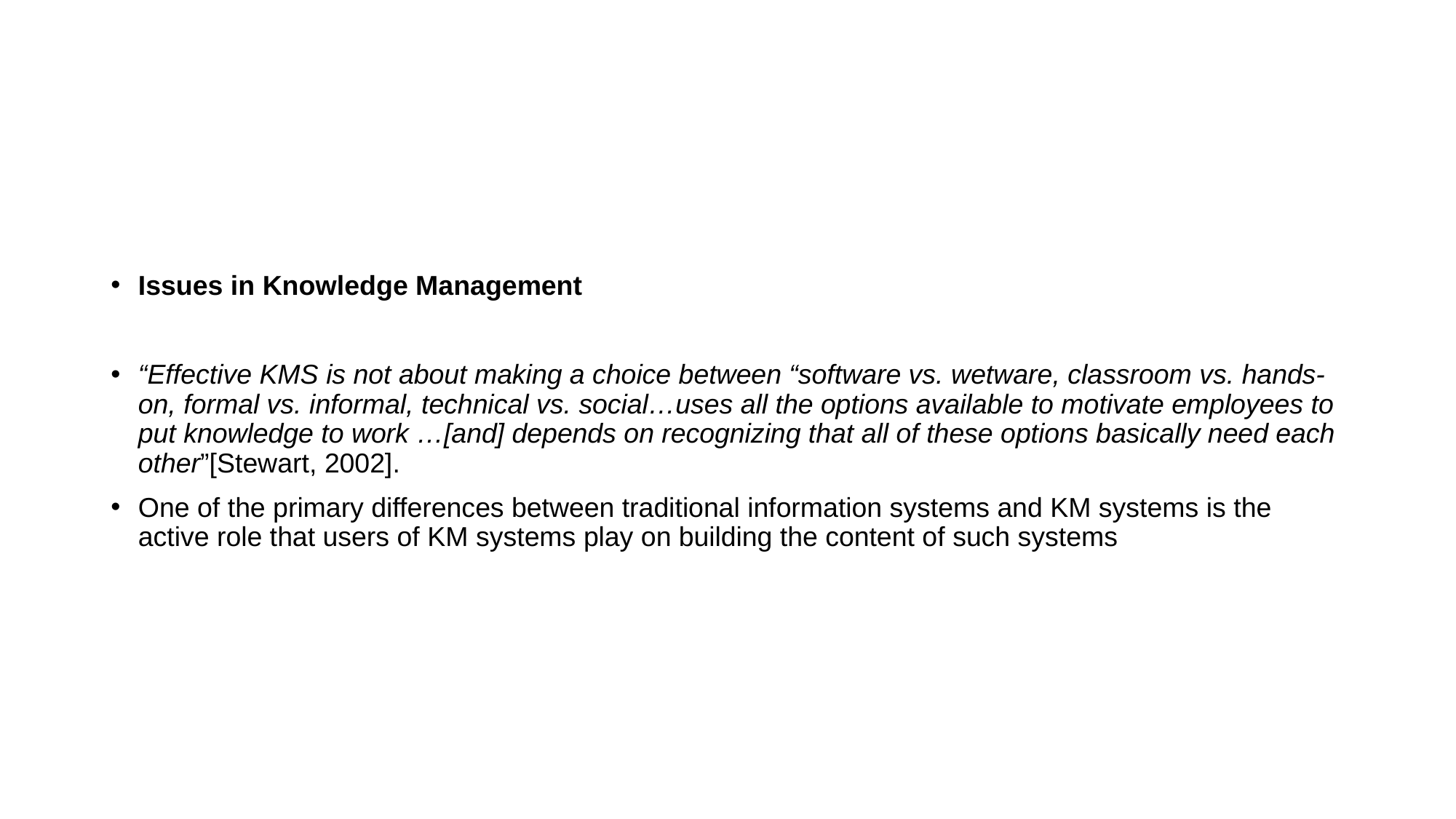

#

Issues in Knowledge Management

“Effective KMS is not about making a choice between “software vs. wetware, classroom vs. hands-on, formal vs. informal, technical vs. social…uses all the options available to motivate employees to put knowledge to work …[and] depends on recognizing that all of these options basically need each other”[Stewart, 2002].
One of the primary differences between traditional information systems and KM systems is the active role that users of KM systems play on building the content of such systems